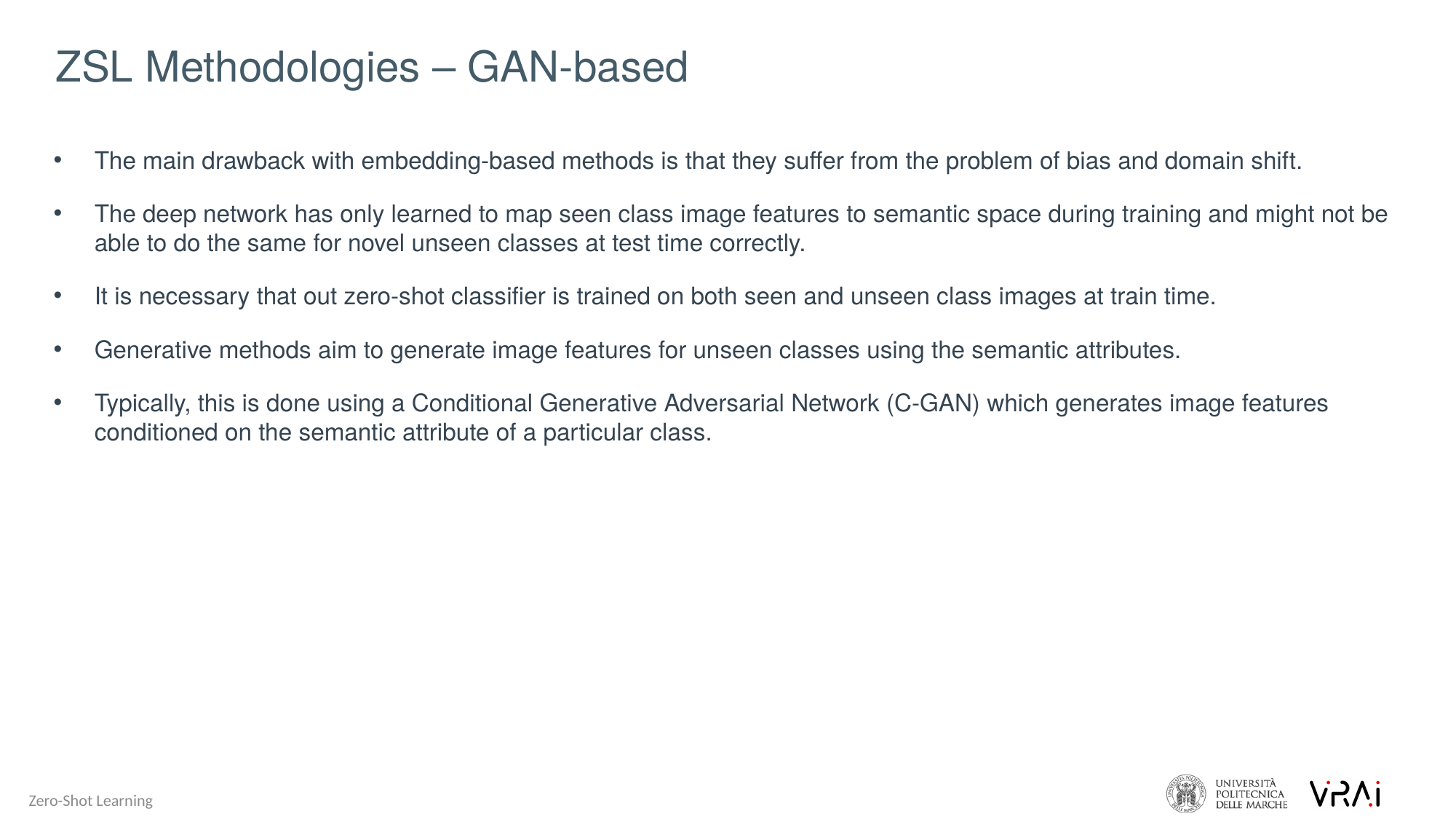

ZSL Methodologies – GAN-based
The main drawback with embedding-based methods is that they suffer from the problem of bias and domain shift.
The deep network has only learned to map seen class image features to semantic space during training and might not be able to do the same for novel unseen classes at test time correctly.
It is necessary that out zero-shot classifier is trained on both seen and unseen class images at train time.
Generative methods aim to generate image features for unseen classes using the semantic attributes.
Typically, this is done using a Conditional Generative Adversarial Network (C-GAN) which generates image features conditioned on the semantic attribute of a particular class.